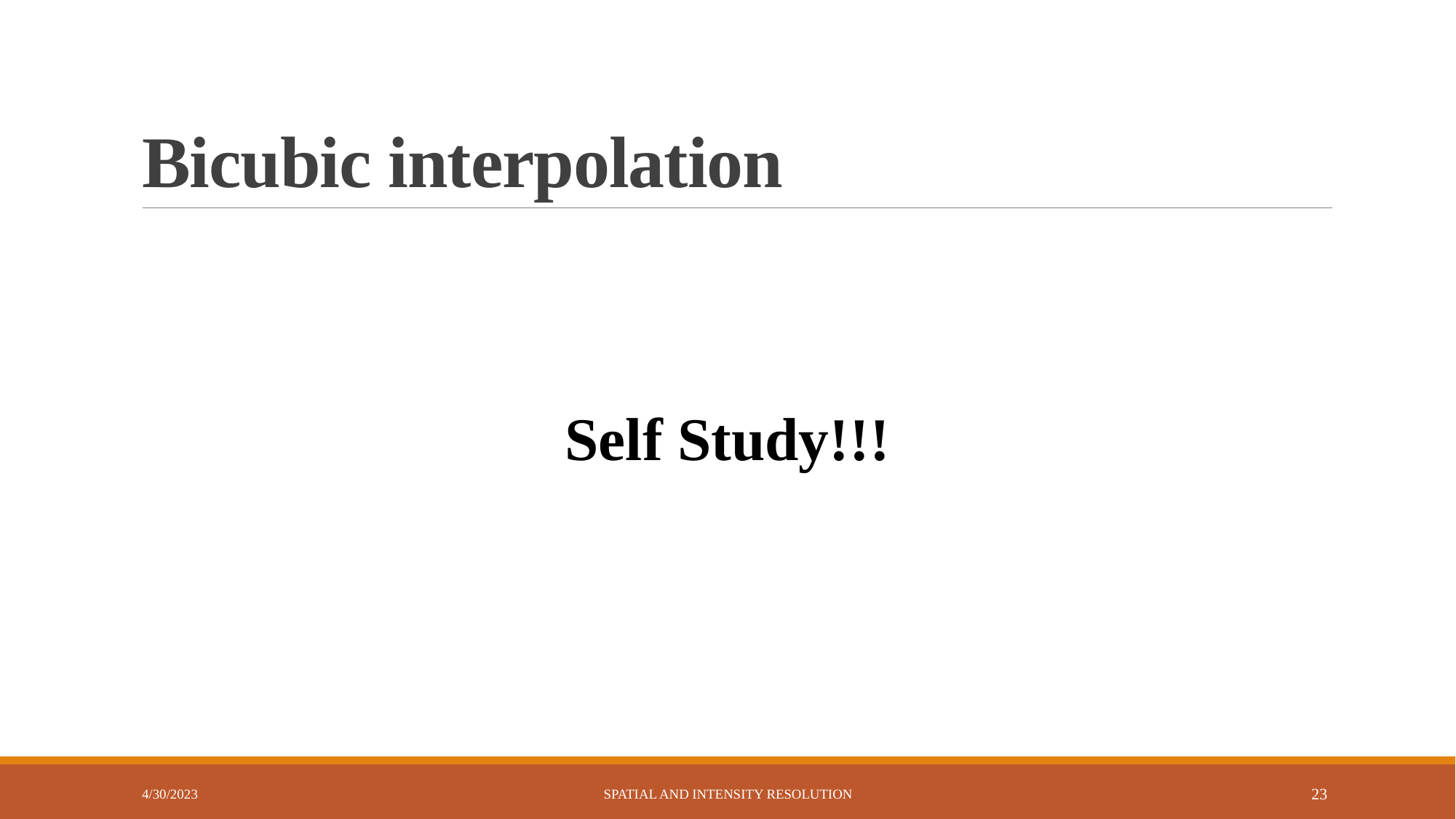

# Bicubic interpolation
Self Study!!!
4/30/2023
Spatial and Intensity Resolution
23